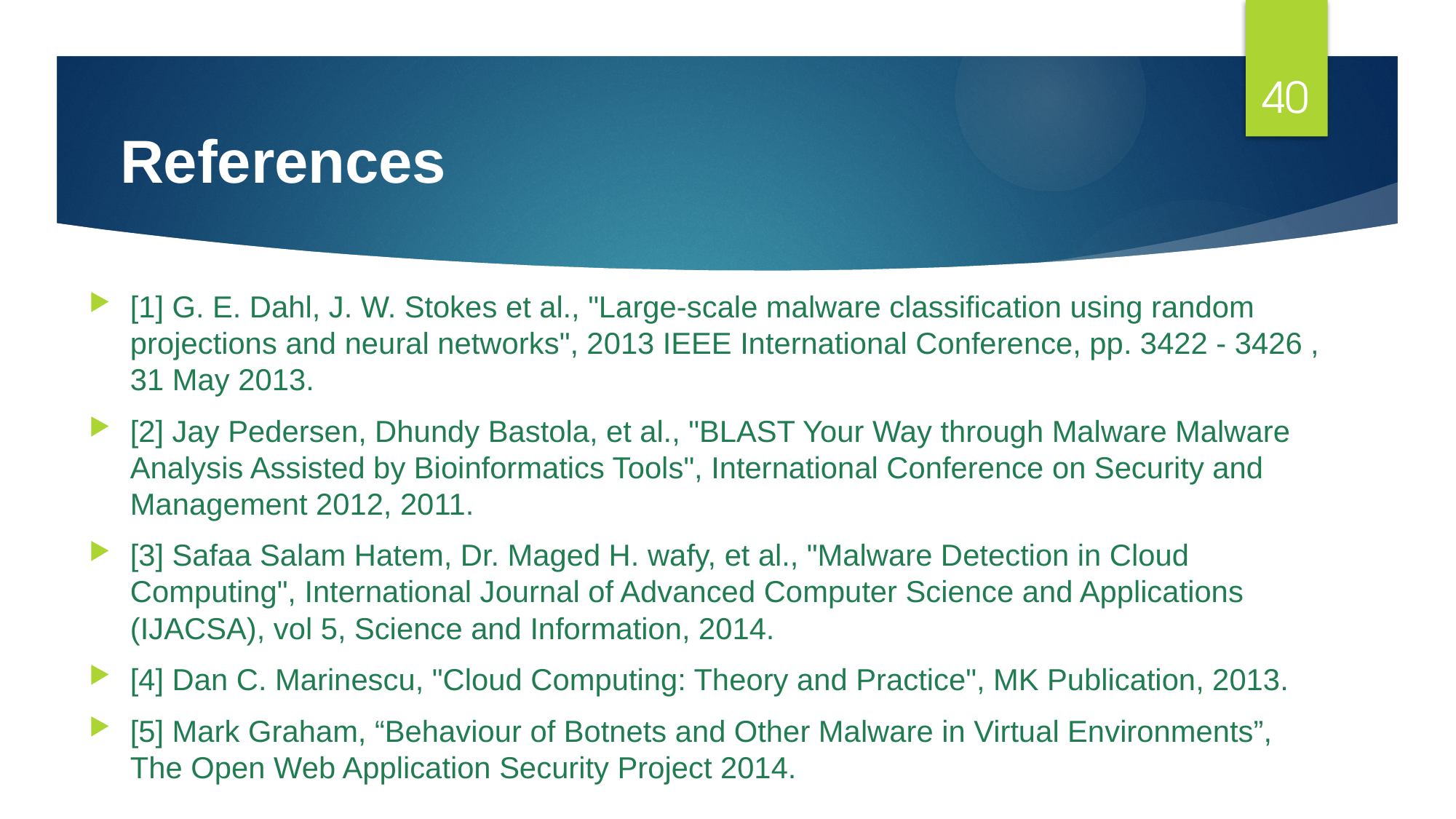

40
# References
[1] G. E. Dahl, J. W. Stokes et al., "Large-scale malware classification using random projections and neural networks", 2013 IEEE International Conference, pp. 3422 - 3426 , 31 May 2013.
[2] Jay Pedersen, Dhundy Bastola, et al., "BLAST Your Way through Malware Malware Analysis Assisted by Bioinformatics Tools", International Conference on Security and Management 2012, 2011.
[3] Safaa Salam Hatem, Dr. Maged H. wafy, et al., "Malware Detection in Cloud Computing", International Journal of Advanced Computer Science and Applications (IJACSA), vol 5, Science and Information, 2014.
[4] Dan C. Marinescu, "Cloud Computing: Theory and Practice", MK Publication, 2013.
[5] Mark Graham, “Behaviour of Botnets and Other Malware in Virtual Environments”, The Open Web Application Security Project 2014.